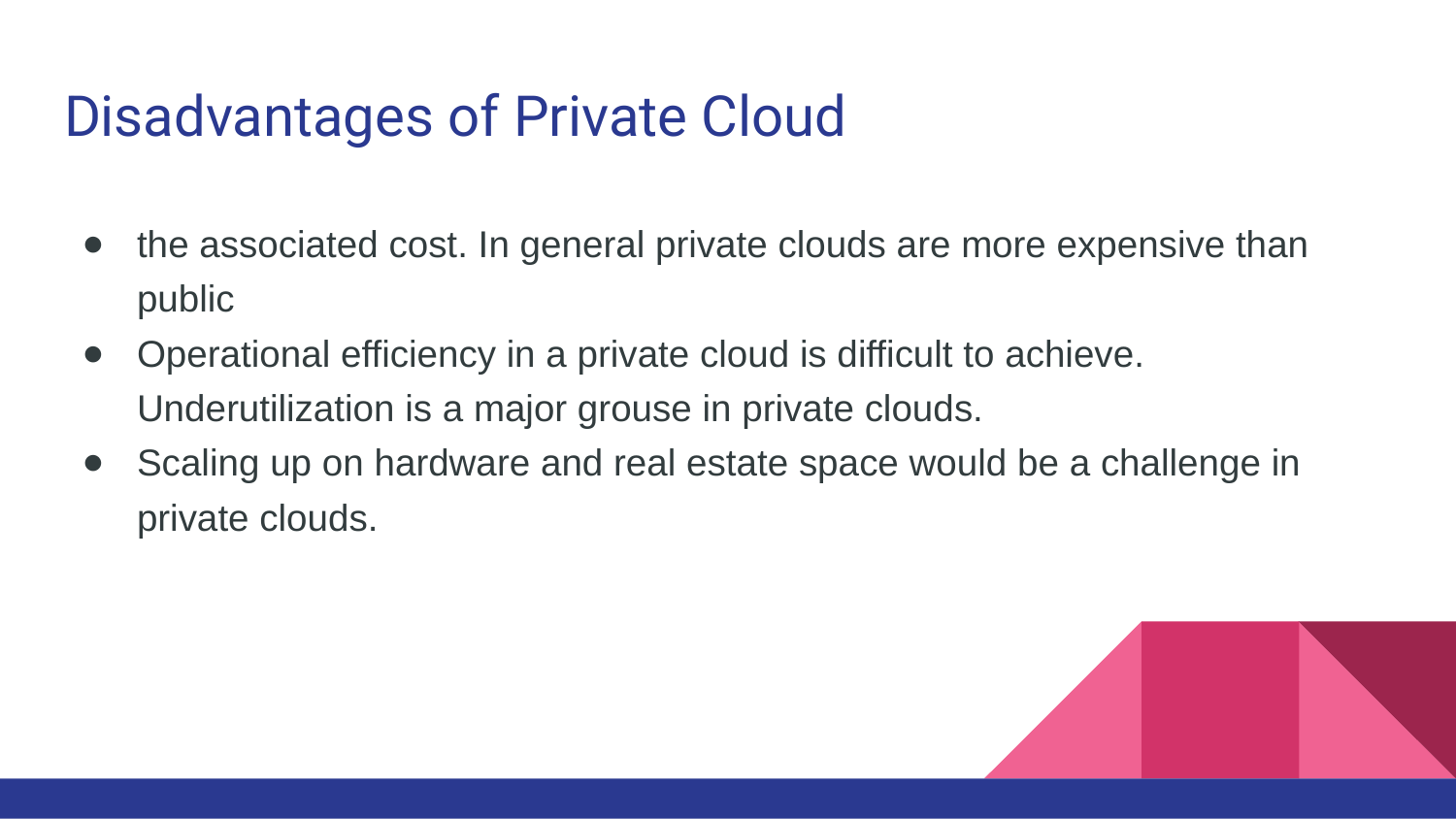

# Disadvantages of Private Cloud
the associated cost. In general private clouds are more expensive than public
Operational efficiency in a private cloud is difficult to achieve. Underutilization is a major grouse in private clouds.
Scaling up on hardware and real estate space would be a challenge in private clouds.